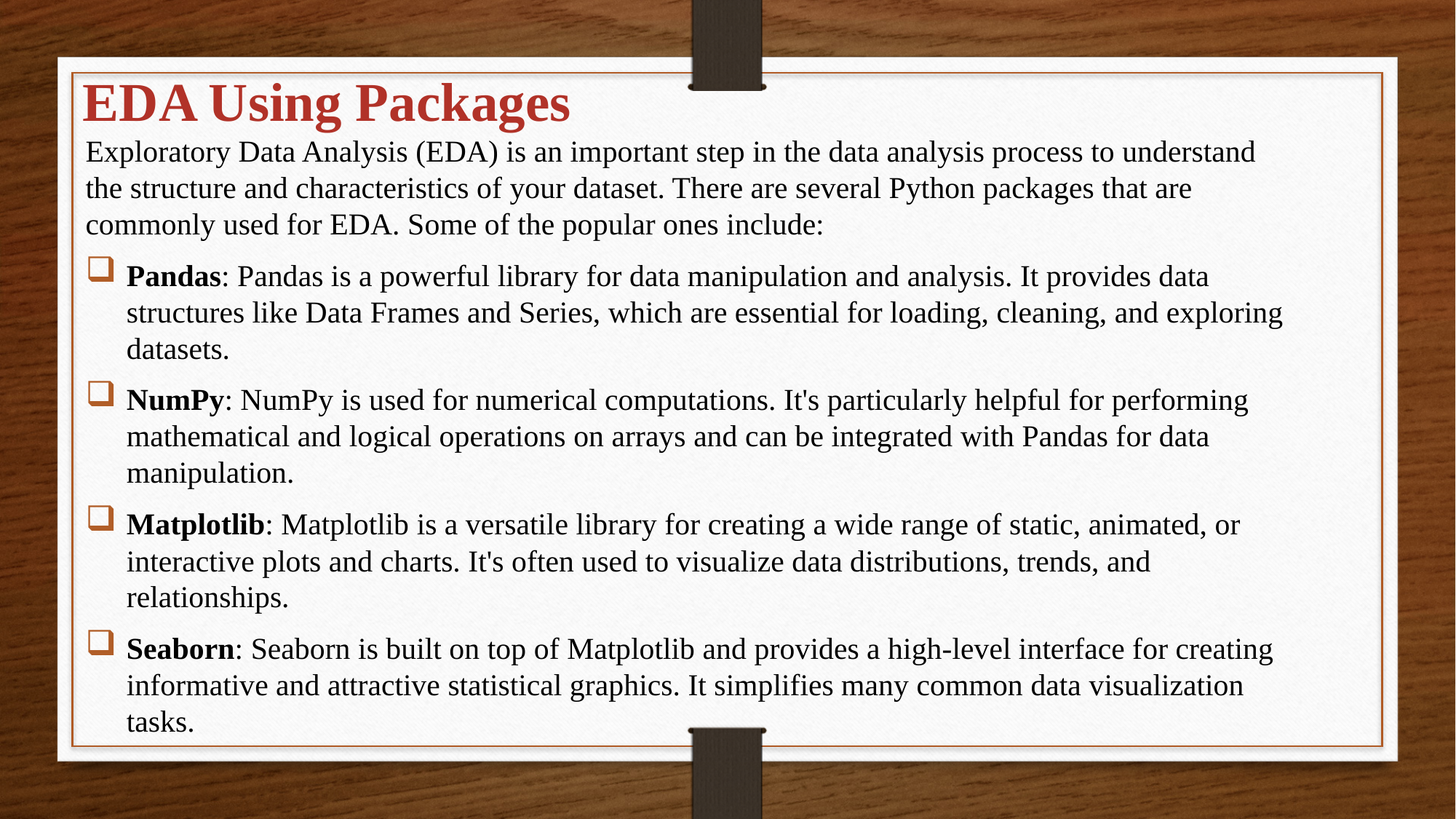

EDA Using Packages
Exploratory Data Analysis (EDA) is an important step in the data analysis process to understand the structure and characteristics of your dataset. There are several Python packages that are commonly used for EDA. Some of the popular ones include:
Pandas: Pandas is a powerful library for data manipulation and analysis. It provides data structures like Data Frames and Series, which are essential for loading, cleaning, and exploring datasets.
NumPy: NumPy is used for numerical computations. It's particularly helpful for performing mathematical and logical operations on arrays and can be integrated with Pandas for data manipulation.
Matplotlib: Matplotlib is a versatile library for creating a wide range of static, animated, or interactive plots and charts. It's often used to visualize data distributions, trends, and relationships.
Seaborn: Seaborn is built on top of Matplotlib and provides a high-level interface for creating informative and attractive statistical graphics. It simplifies many common data visualization tasks.
#